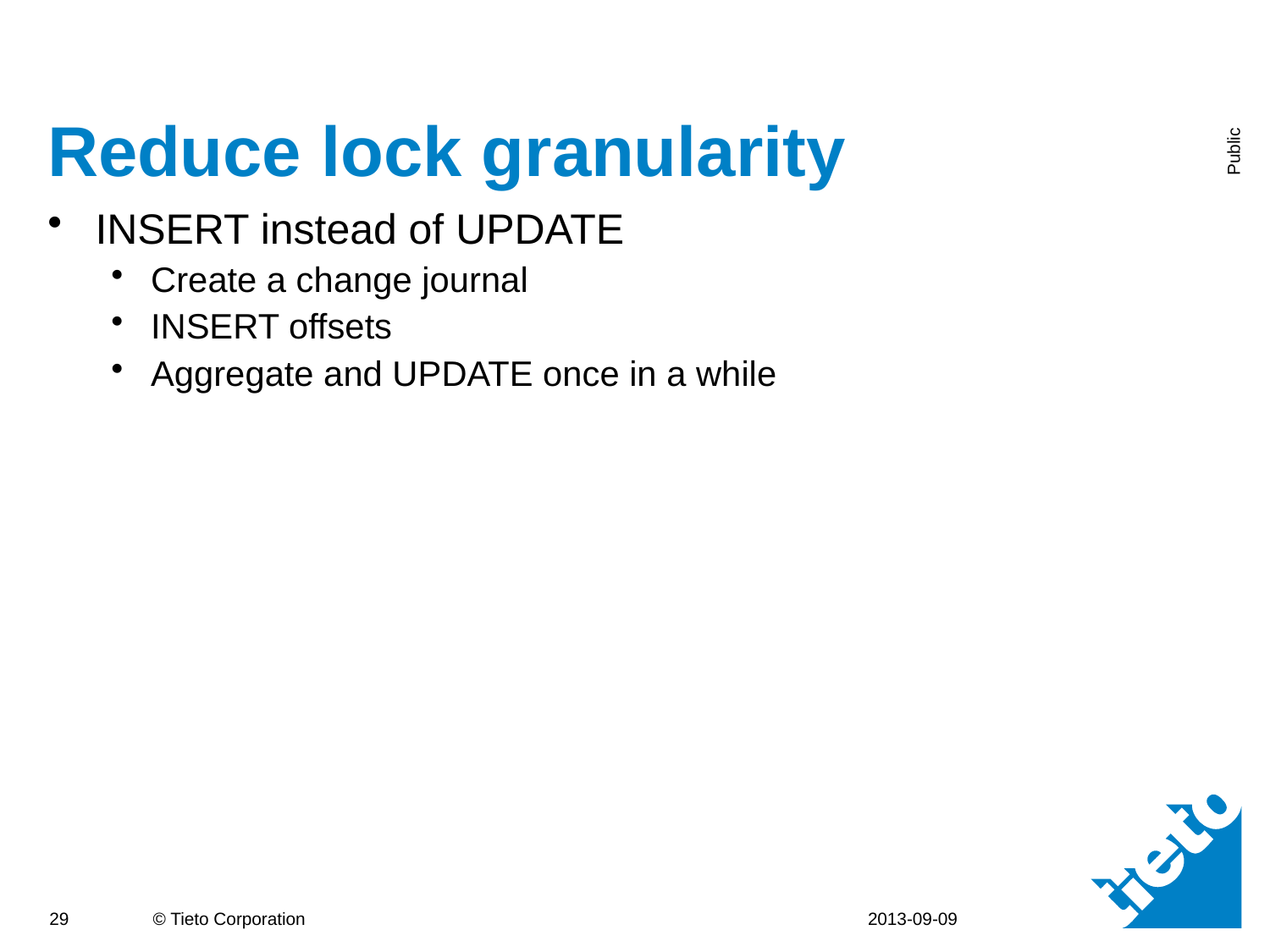

# Reduce lock granularity
INSERT instead of UPDATE
Create a change journal
INSERT offsets
Aggregate and UPDATE once in a while

2013-09-09
29